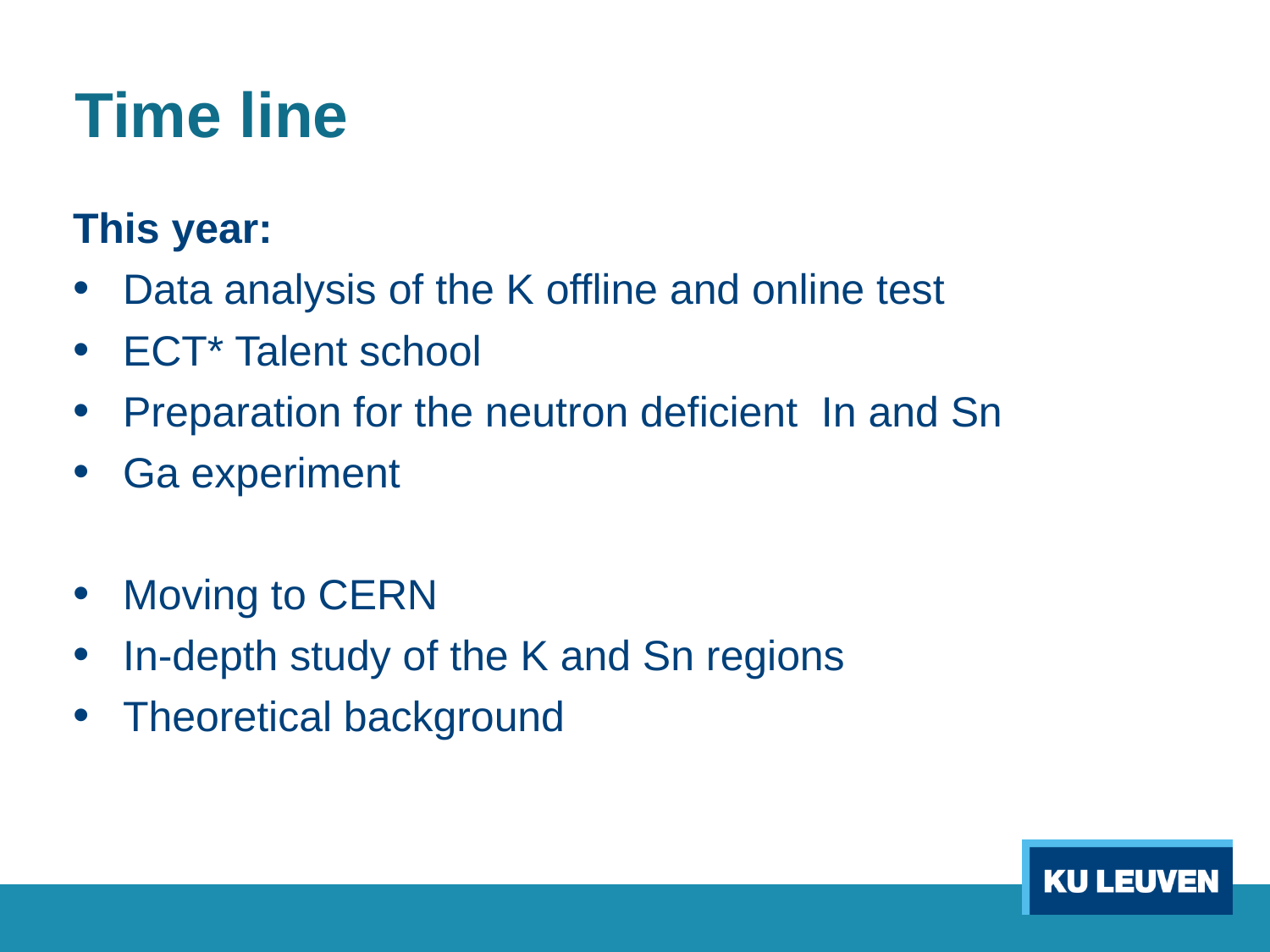

# Time line
This year:
Data analysis of the K offline and online test
ECT* Talent school
Preparation for the neutron deficient  In and Sn
Ga experiment

Moving to CERN
In-depth study of the K and Sn regions
Theoretical background